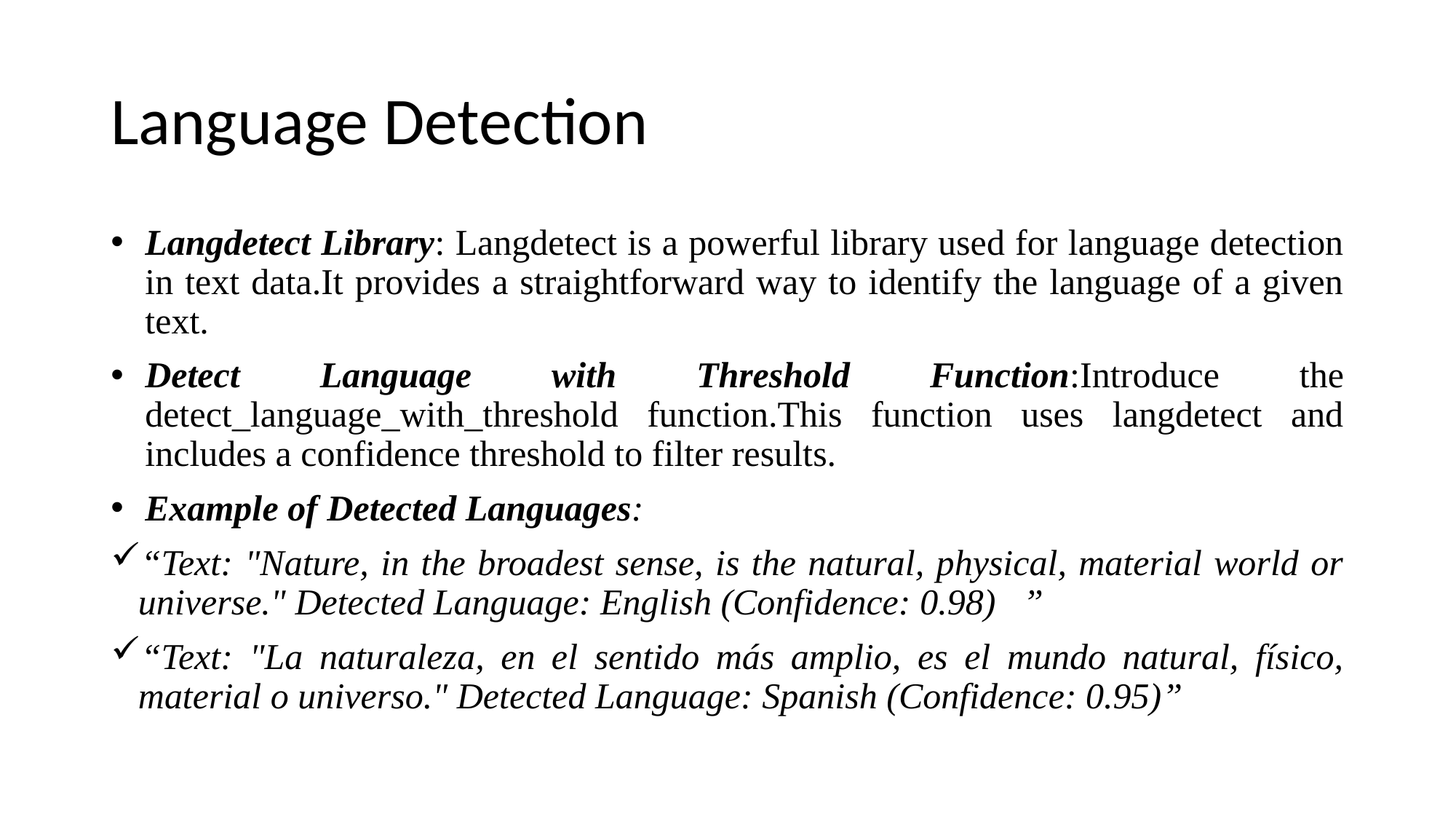

# Language Detection
Langdetect Library: Langdetect is a powerful library used for language detection in text data.It provides a straightforward way to identify the language of a given text.
Detect Language with Threshold Function:Introduce the detect_language_with_threshold function.This function uses langdetect and includes a confidence threshold to filter results.
Example of Detected Languages:
“Text: "Nature, in the broadest sense, is the natural, physical, material world or universe." Detected Language: English (Confidence: 0.98)   ”
“Text: "La naturaleza, en el sentido más amplio, es el mundo natural, físico, material o universo." Detected Language: Spanish (Confidence: 0.95)”